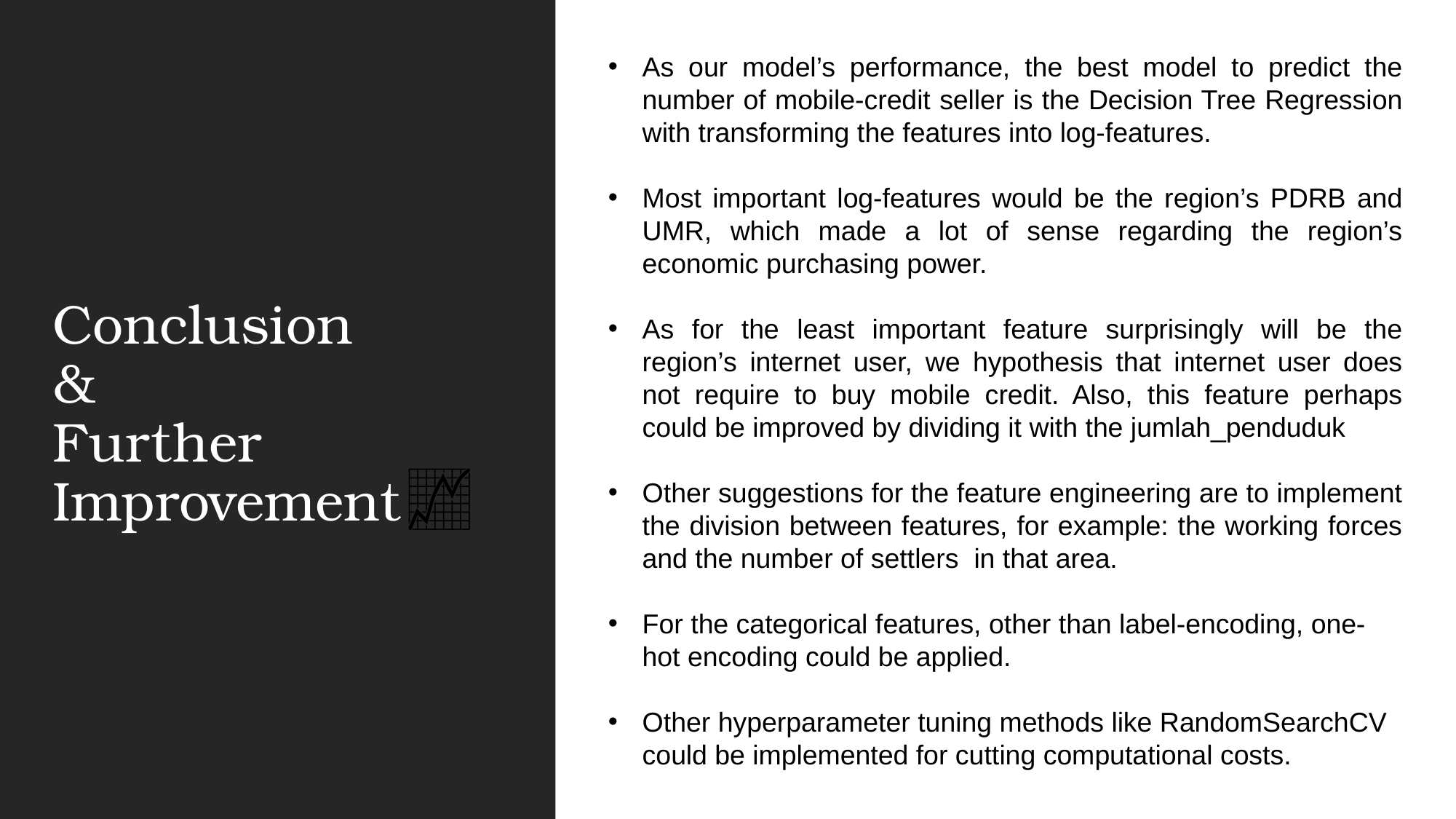

As our model’s performance, the best model to predict the number of mobile-credit seller is the Decision Tree Regression with transforming the features into log-features.

Most important log-features would be the region’s PDRB and UMR, which made a lot of sense regarding the region’s economic purchasing power.

As for the least important feature surprisingly will be the region’s internet user, we hypothesis that internet user does not require to buy mobile credit. Also, this feature perhaps could be improved by dividing it with the jumlah_penduduk

Other suggestions for the feature engineering are to implement the division between features, for example: the working forces and the number of settlers  in that area.

For the categorical features, other than label-encoding, one-hot encoding could be applied.

Other hyperparameter tuning methods like RandomSearchCV could be implemented for cutting computational costs.
# Conclusion & Further Improvement
📈